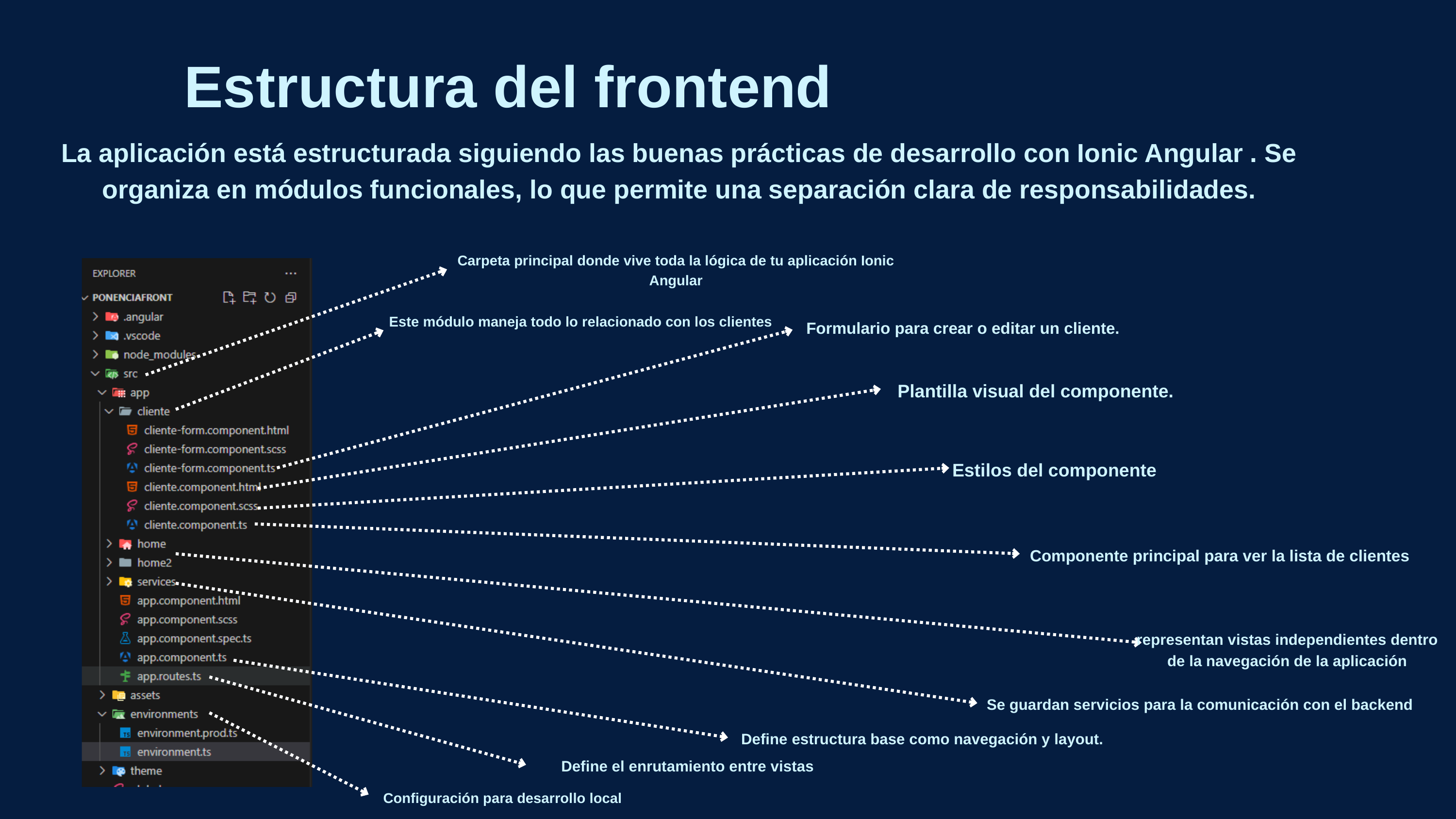

Estructura del frontend
La aplicación está estructurada siguiendo las buenas prácticas de desarrollo con Ionic Angular . Se organiza en módulos funcionales, lo que permite una separación clara de responsabilidades.
Carpeta principal donde vive toda la lógica de tu aplicación Ionic Angular

Este módulo maneja todo lo relacionado con los clientes
Formulario para crear o editar un cliente.

Plantilla visual del componente.

Estilos del componente

Componente principal para ver la lista de clientes

representan vistas independientes dentro de la navegación de la aplicación

 Se guardan servicios para la comunicación con el backend

Define estructura base como navegación y layout.
Define el enrutamiento entre vistas
Configuración para desarrollo local